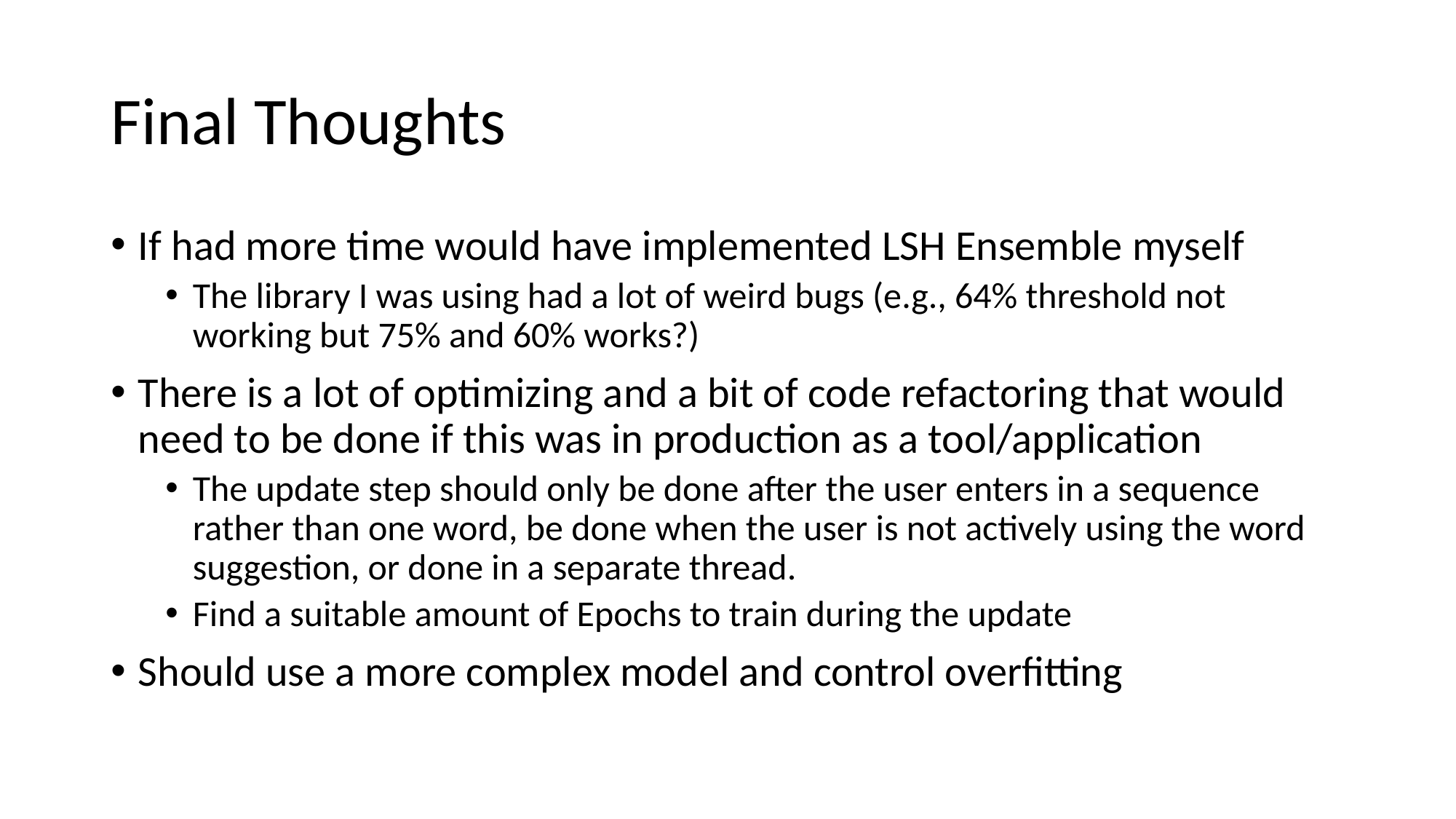

# Final Thoughts
If had more time would have implemented LSH Ensemble myself
The library I was using had a lot of weird bugs (e.g., 64% threshold not working but 75% and 60% works?)
There is a lot of optimizing and a bit of code refactoring that would need to be done if this was in production as a tool/application
The update step should only be done after the user enters in a sequence rather than one word, be done when the user is not actively using the word suggestion, or done in a separate thread.
Find a suitable amount of Epochs to train during the update
Should use a more complex model and control overfitting